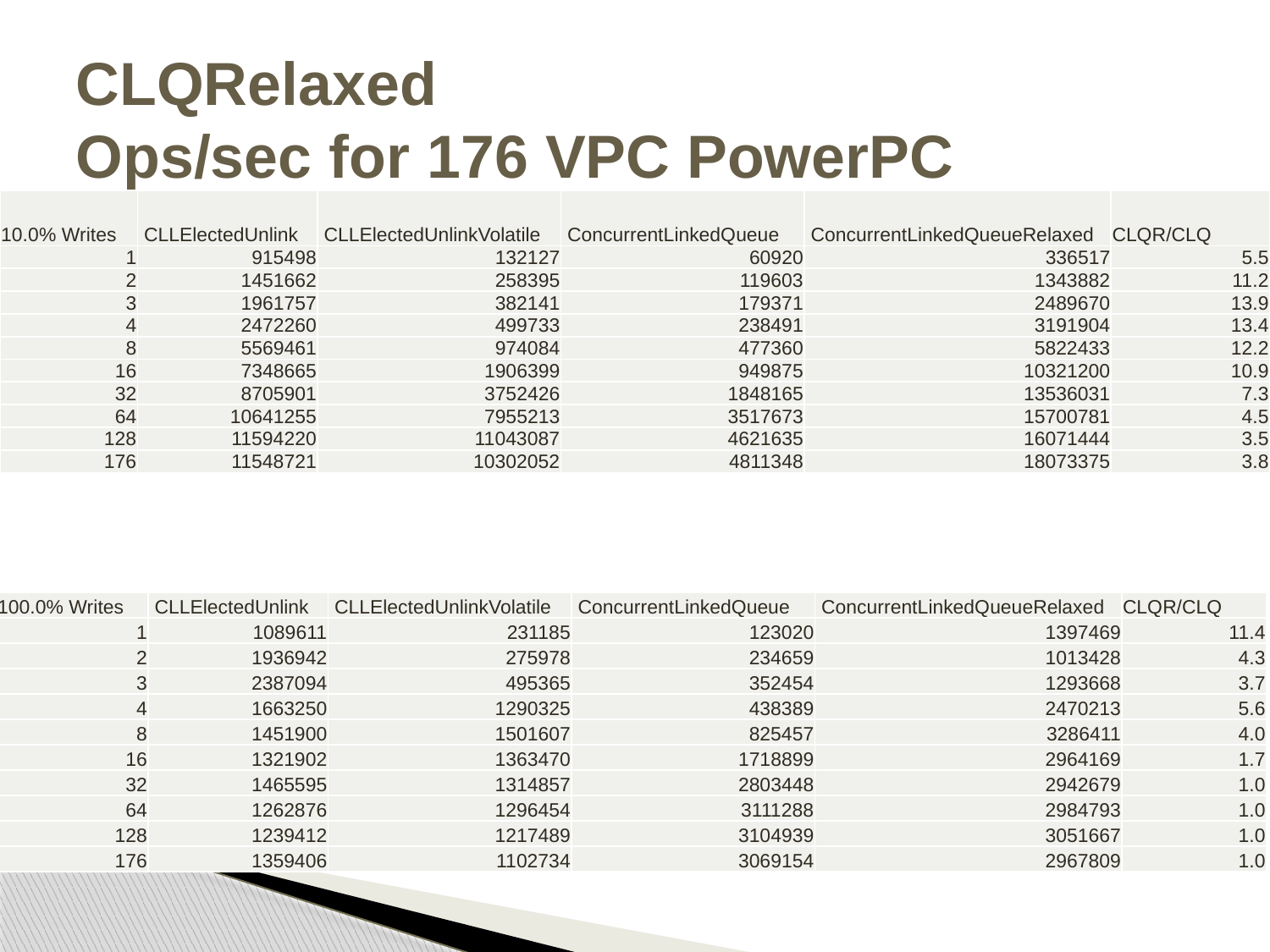

# CLQRelaxed Ops/sec for 176 VPC PowerPC
| 10.0% Writes | CLLElectedUnlink | CLLElectedUnlinkVolatile | ConcurrentLinkedQueue | ConcurrentLinkedQueueRelaxed | CLQR/CLQ |
| --- | --- | --- | --- | --- | --- |
| 1 | 915498 | 132127 | 60920 | 336517 | 5.5 |
| 2 | 1451662 | 258395 | 119603 | 1343882 | 11.2 |
| 3 | 1961757 | 382141 | 179371 | 2489670 | 13.9 |
| 4 | 2472260 | 499733 | 238491 | 3191904 | 13.4 |
| 8 | 5569461 | 974084 | 477360 | 5822433 | 12.2 |
| 16 | 7348665 | 1906399 | 949875 | 10321200 | 10.9 |
| 32 | 8705901 | 3752426 | 1848165 | 13536031 | 7.3 |
| 64 | 10641255 | 7955213 | 3517673 | 15700781 | 4.5 |
| 128 | 11594220 | 11043087 | 4621635 | 16071444 | 3.5 |
| 176 | 11548721 | 10302052 | 4811348 | 18073375 | 3.8 |
| 100.0% Writes | CLLElectedUnlink | CLLElectedUnlinkVolatile | ConcurrentLinkedQueue | ConcurrentLinkedQueueRelaxed | CLQR/CLQ |
| --- | --- | --- | --- | --- | --- |
| 1 | 1089611 | 231185 | 123020 | 1397469 | 11.4 |
| 2 | 1936942 | 275978 | 234659 | 1013428 | 4.3 |
| 3 | 2387094 | 495365 | 352454 | 1293668 | 3.7 |
| 4 | 1663250 | 1290325 | 438389 | 2470213 | 5.6 |
| 8 | 1451900 | 1501607 | 825457 | 3286411 | 4.0 |
| 16 | 1321902 | 1363470 | 1718899 | 2964169 | 1.7 |
| 32 | 1465595 | 1314857 | 2803448 | 2942679 | 1.0 |
| 64 | 1262876 | 1296454 | 3111288 | 2984793 | 1.0 |
| 128 | 1239412 | 1217489 | 3104939 | 3051667 | 1.0 |
| 176 | 1359406 | 1102734 | 3069154 | 2967809 | 1.0 |